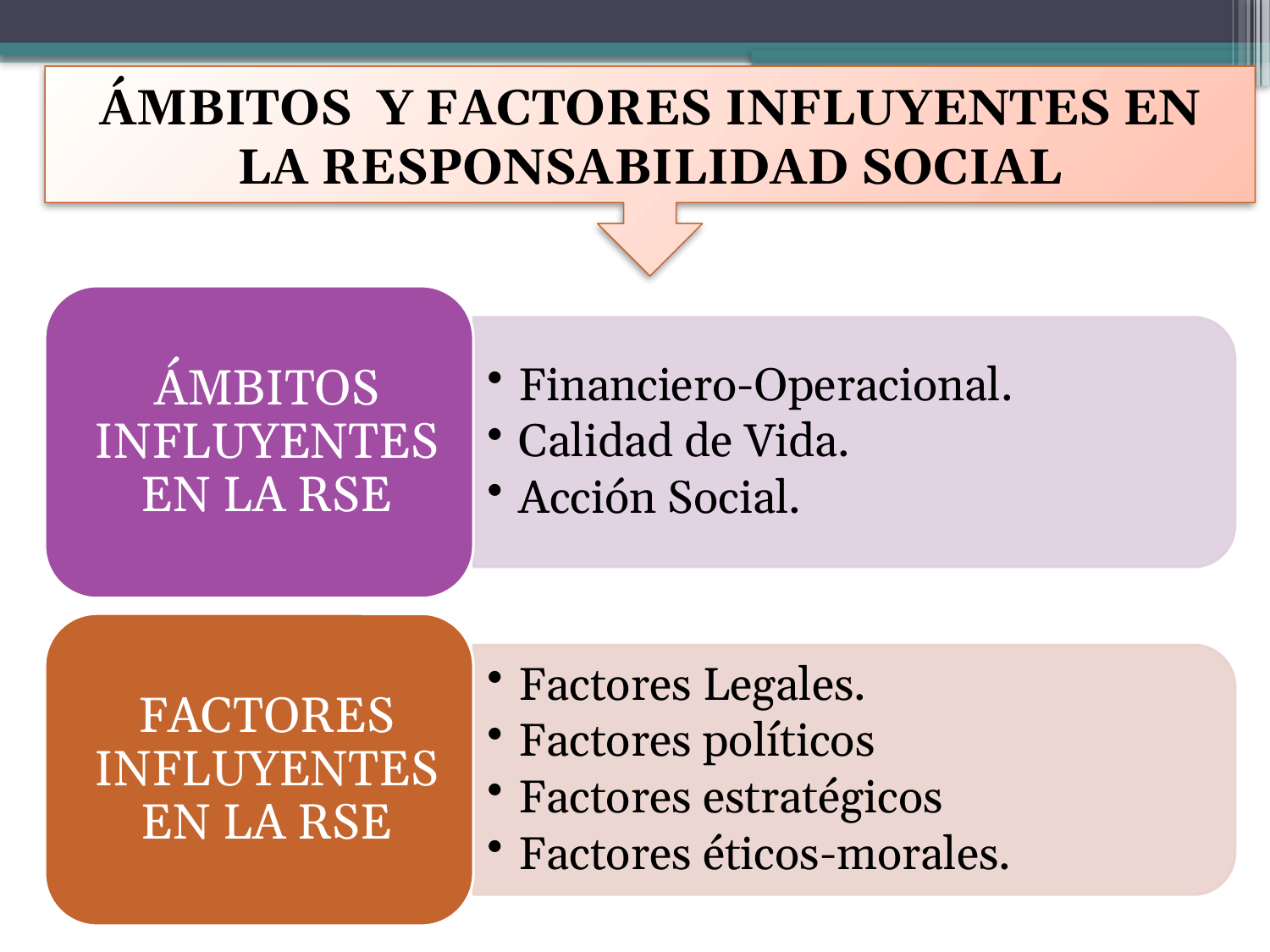

ÁMBITOS  Y FACTORES INFLUYENTES EN LA RESPONSABILIDAD SOCIAL
Financiero-Operacional.
Calidad de Vida.
Acción Social.
ÁMBITOS INFLUYENTES EN LA RSE
Factores Legales.
Factores políticos
Factores estratégicos
Factores éticos-morales.
FACTORES INFLUYENTES EN LA RSE